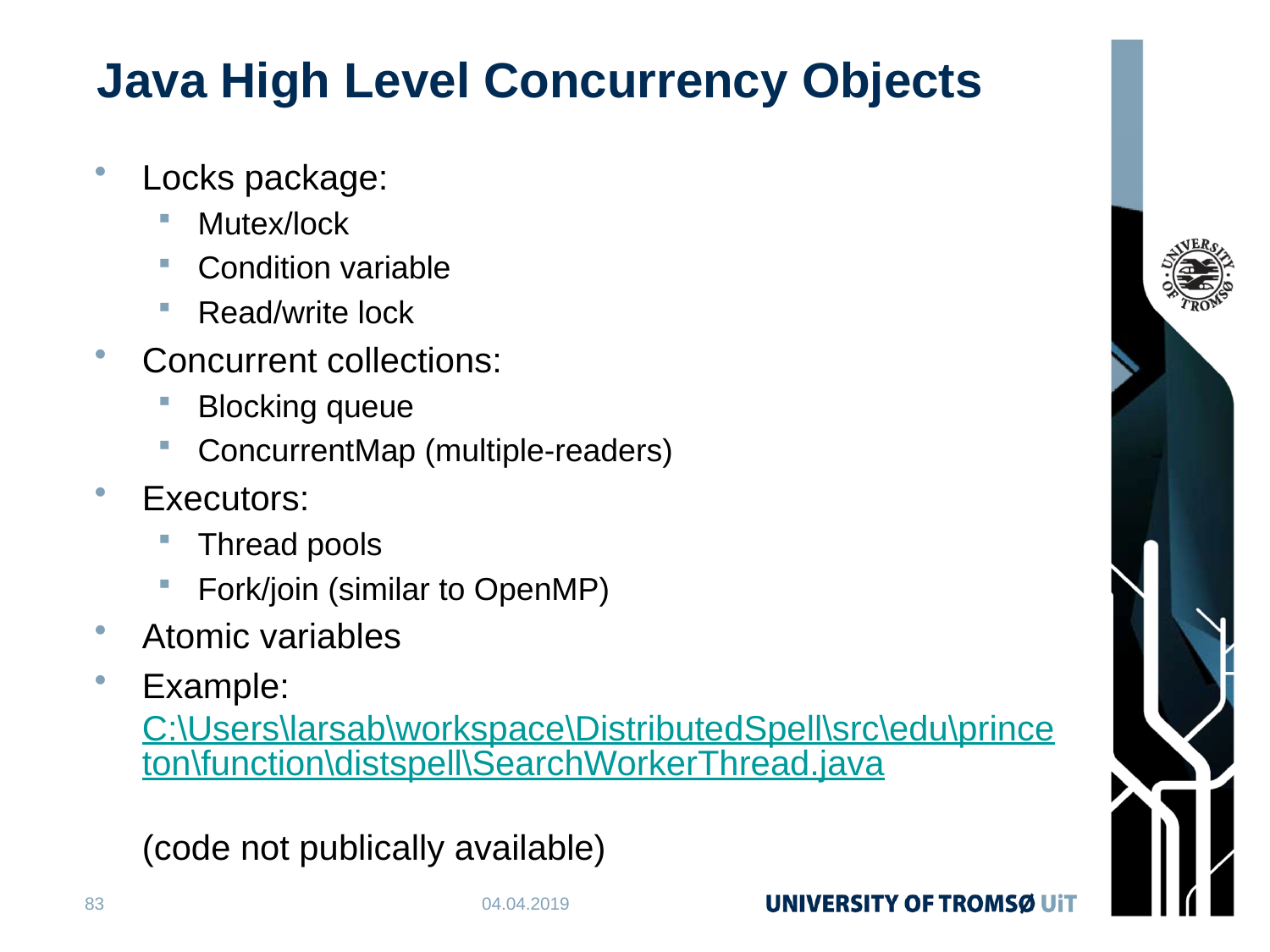

# Java High Level Concurrency Objects
Locks package:
Mutex/lock
Condition variable
Read/write lock
Concurrent collections:
Blocking queue
ConcurrentMap (multiple-readers)
Executors:
Thread pools
Fork/join (similar to OpenMP)
Atomic variables
Example:
C:\Users\larsab\workspace\DistributedSpell\src\edu\princeton\function\distspell\SearchWorkerThread.java
(code not publically available)

83
04.04.2019